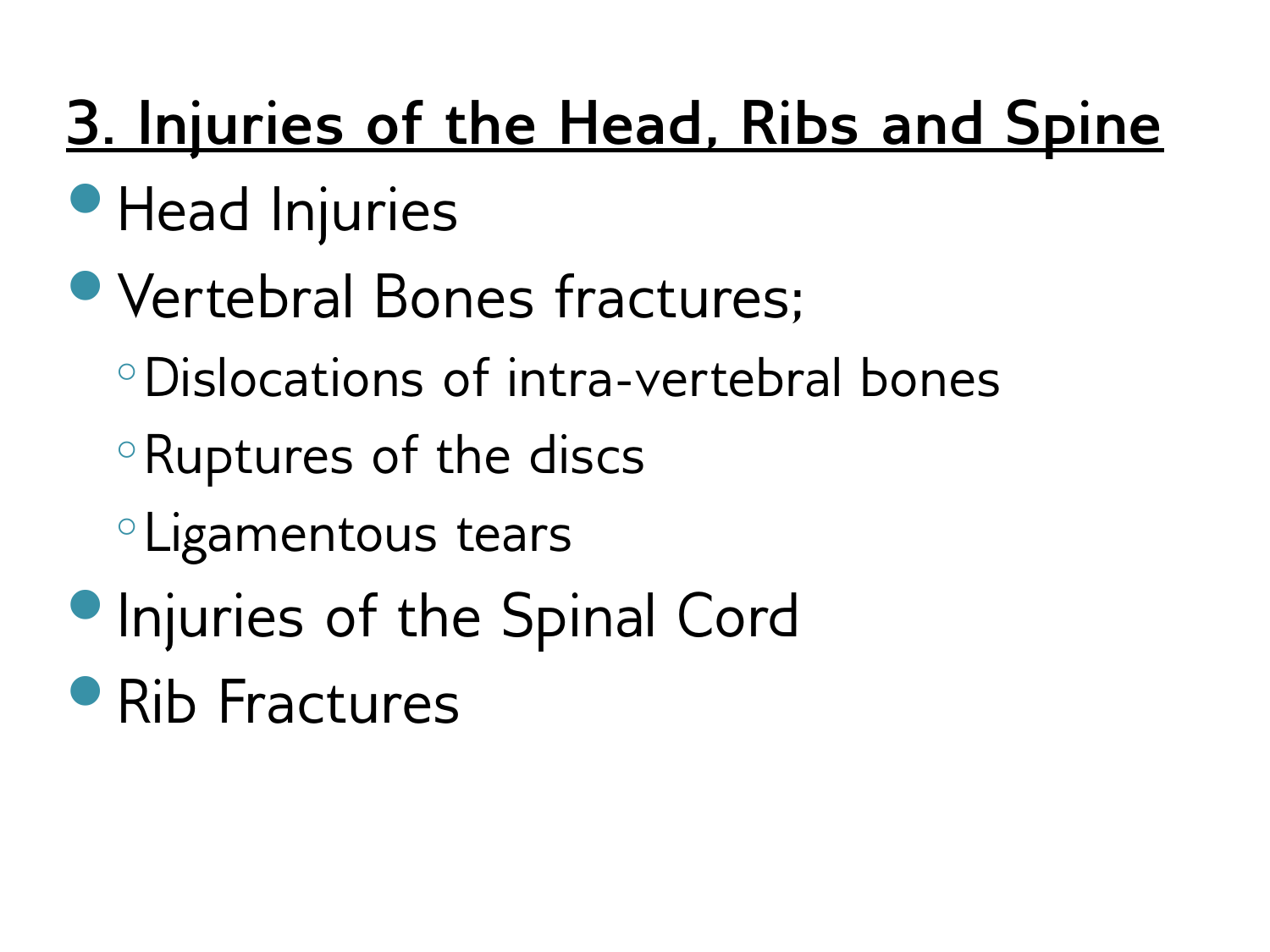

3. Injuries of the Head, Ribs and Spine
Head Injuries
Vertebral Bones fractures;
Dislocations of intra-vertebral bones
Ruptures of the discs
Ligamentous tears
Injuries of the Spinal Cord
Rib Fractures